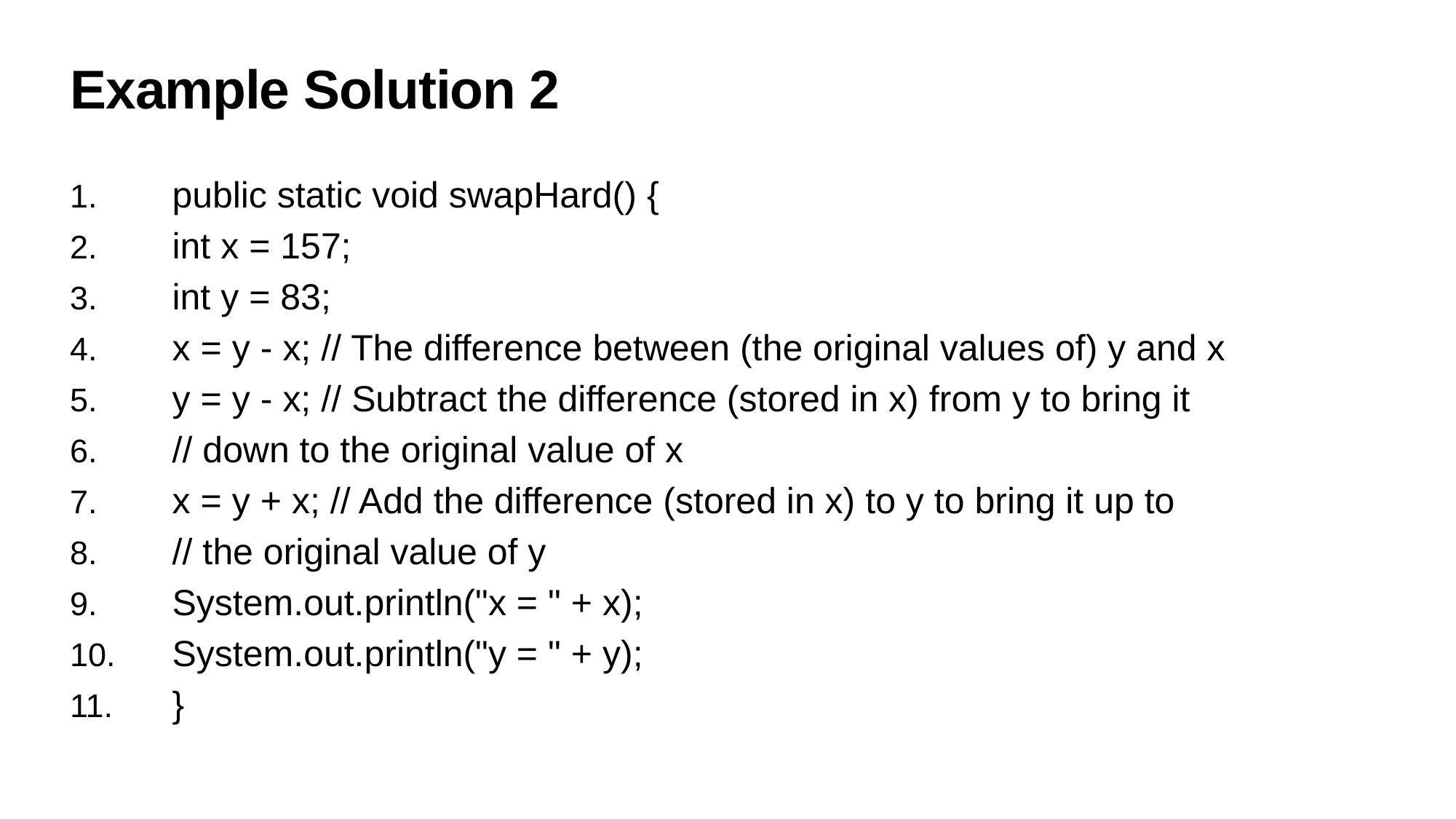

# Example Solution 2
public static void swapHard() {
int x = 157;
int y = 83;
x = y - x; // The difference between (the original values of) y and x
y = y - x; // Subtract the difference (stored in x) from y to bring it
// down to the original value of x
x = y + x; // Add the difference (stored in x) to y to bring it up to
// the original value of y
System.out.println("x = " + x);
System.out.println("y = " + y);
}